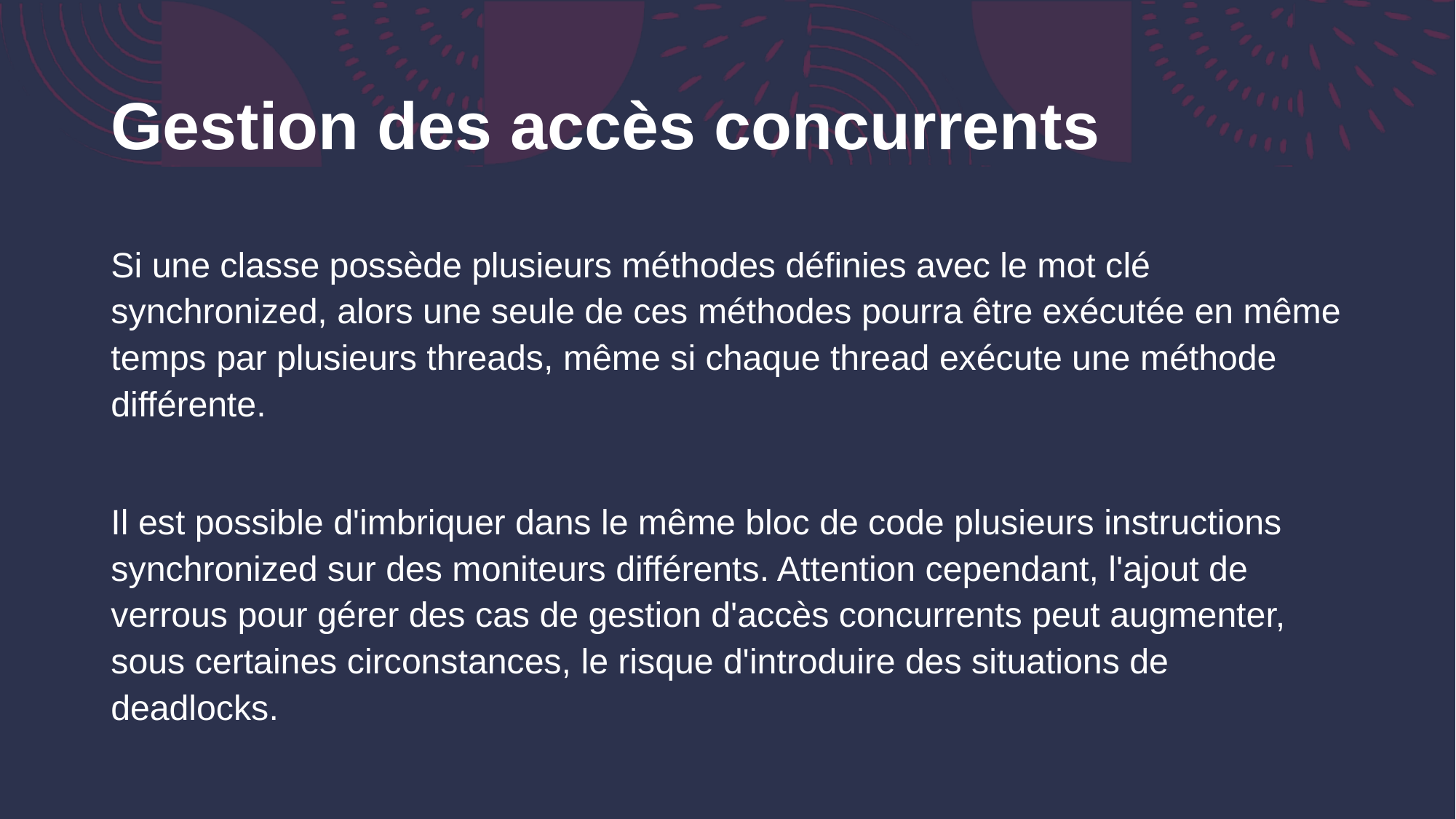

# Gestion des accès concurrents
Si une classe possède plusieurs méthodes définies avec le mot clé synchronized, alors une seule de ces méthodes pourra être exécutée en même temps par plusieurs threads, même si chaque thread exécute une méthode différente.

Il est possible d'imbriquer dans le même bloc de code plusieurs instructions synchronized sur des moniteurs différents. Attention cependant, l'ajout de verrous pour gérer des cas de gestion d'accès concurrents peut augmenter, sous certaines circonstances, le risque d'introduire des situations de deadlocks.